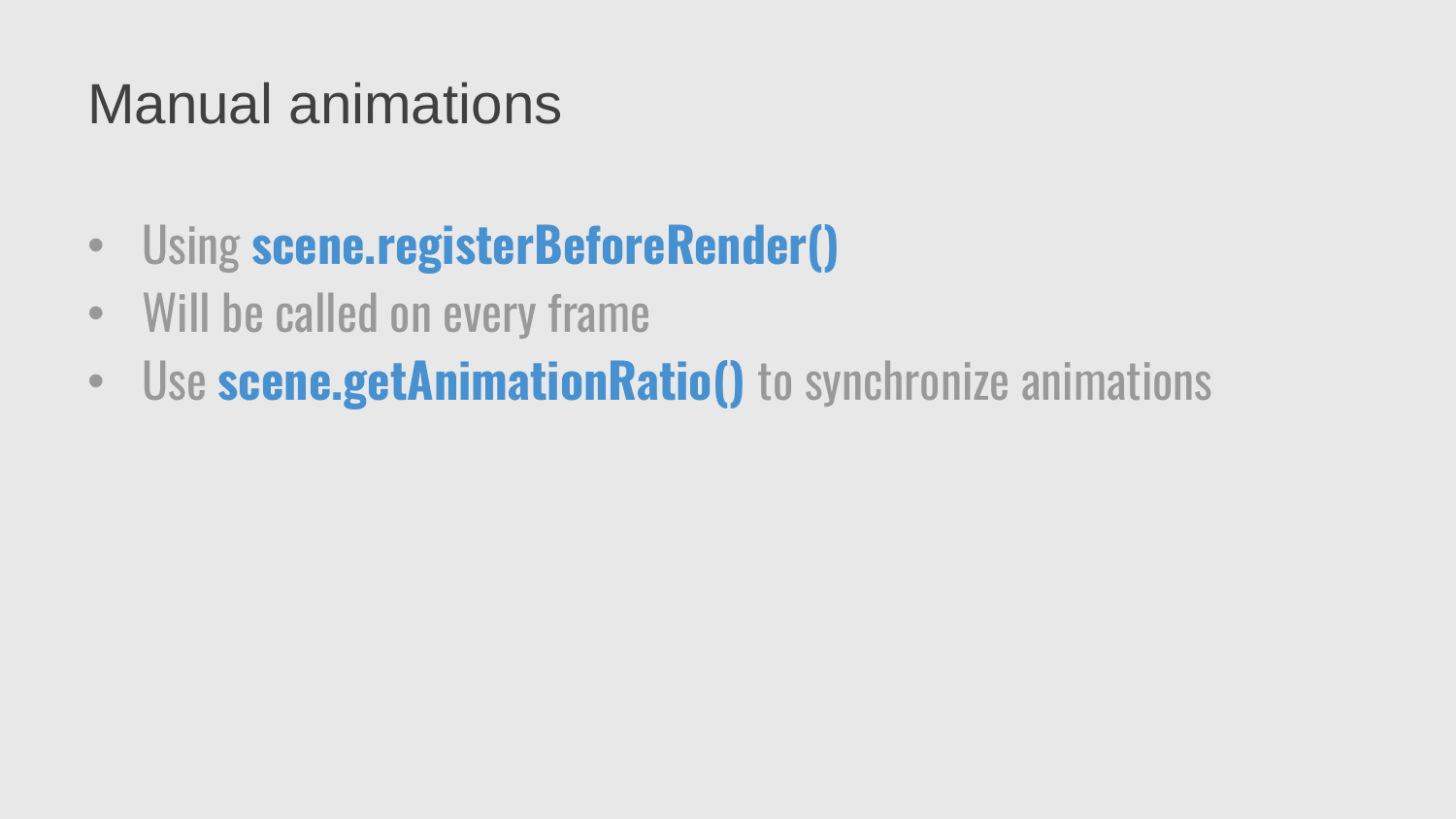

# Manual animations
Using scene.registerBeforeRender()
Will be called on every frame
Use scene.getAnimationRatio() to synchronize animations